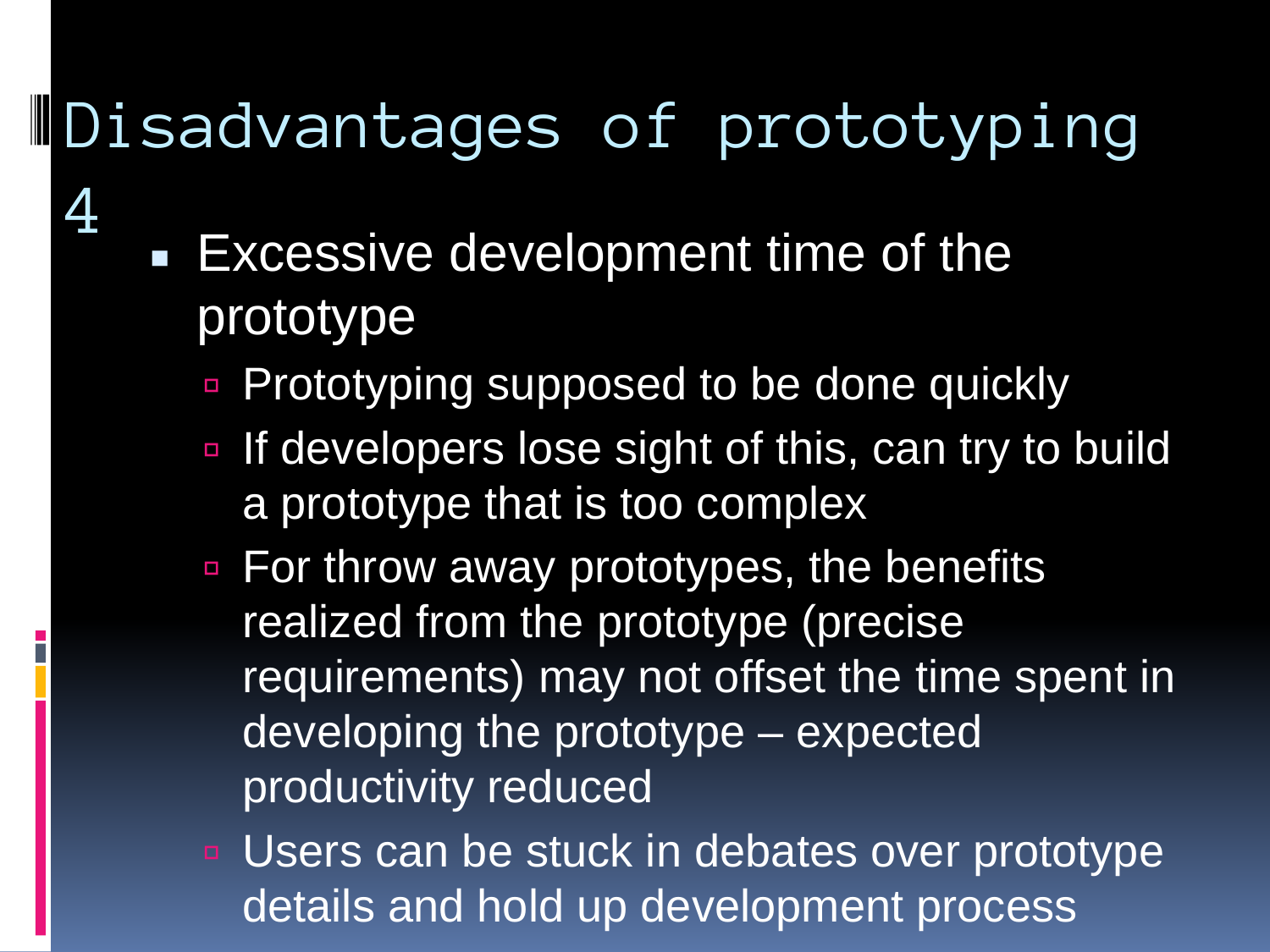

# Disadvantages of prototyping 4
Excessive development time of the prototype
Prototyping supposed to be done quickly
If developers lose sight of this, can try to build a prototype that is too complex
For throw away prototypes, the benefits realized from the prototype (precise requirements) may not offset the time spent in developing the prototype – expected productivity reduced
Users can be stuck in debates over prototype details and hold up development process